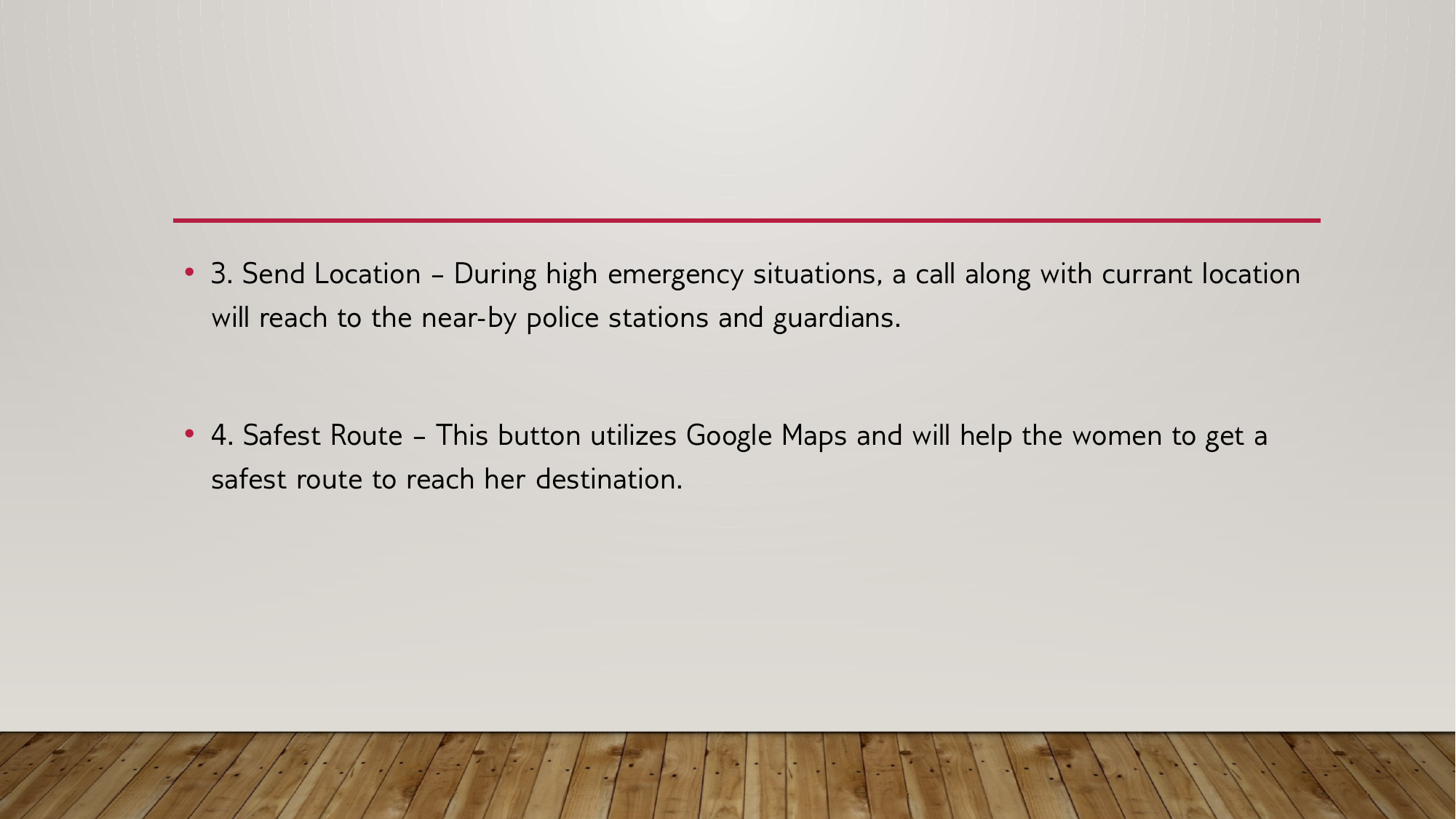

#
3. Send Location – During high emergency situations, a call along with currant location will reach to the near-by police stations and guardians.

4. Safest Route – This button utilizes Google Maps and will help the women to get a safest route to reach her destination.